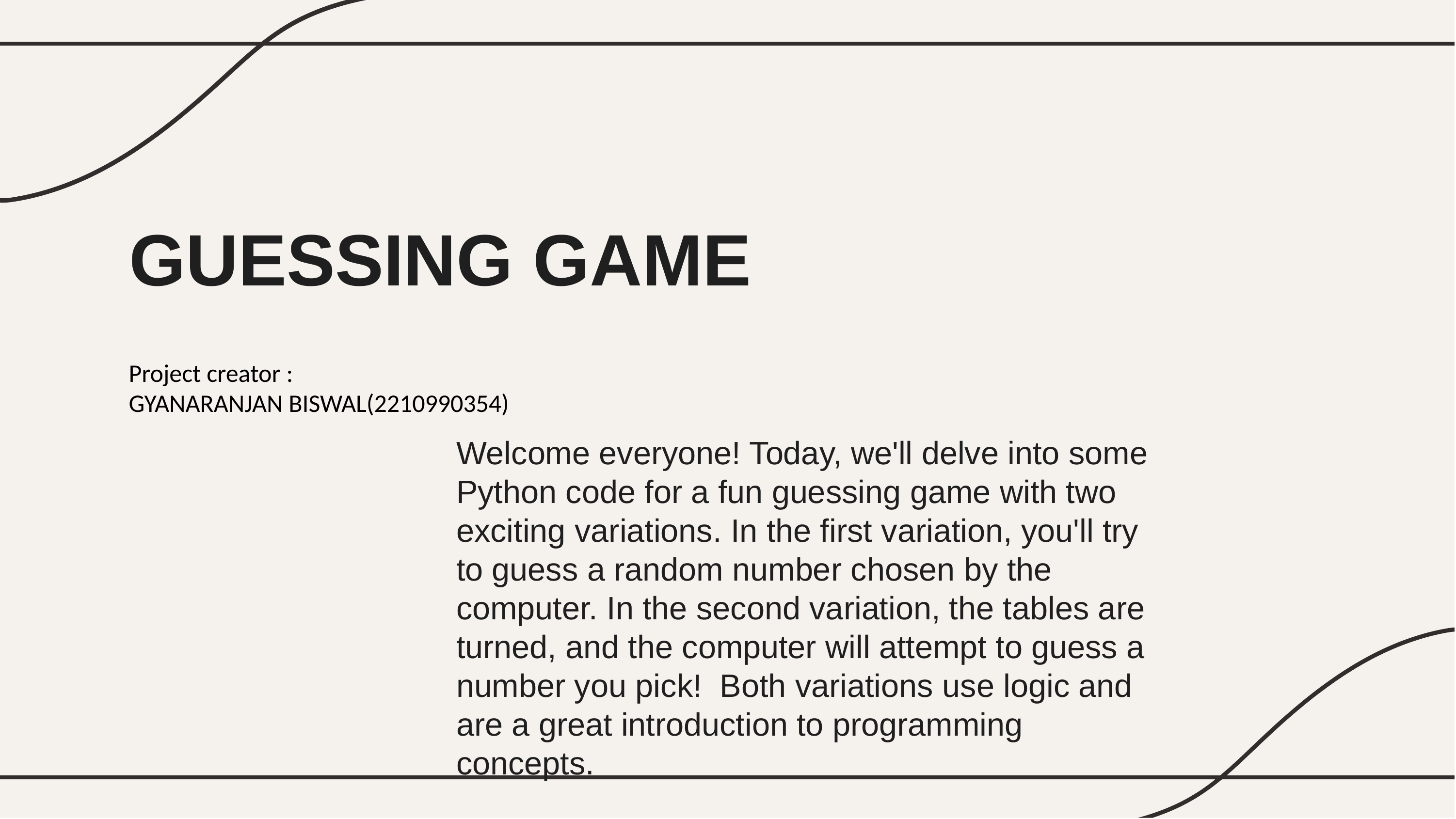

# GUESSING GAME
Project creator :
GYANARANJAN BISWAL(2210990354)

Welcome everyone! Today, we'll delve into some Python code for a fun guessing game with two exciting variations. In the first variation, you'll try to guess a random number chosen by the computer. In the second variation, the tables are turned, and the computer will attempt to guess a number you pick!  Both variations use logic and are a great introduction to programming concepts.